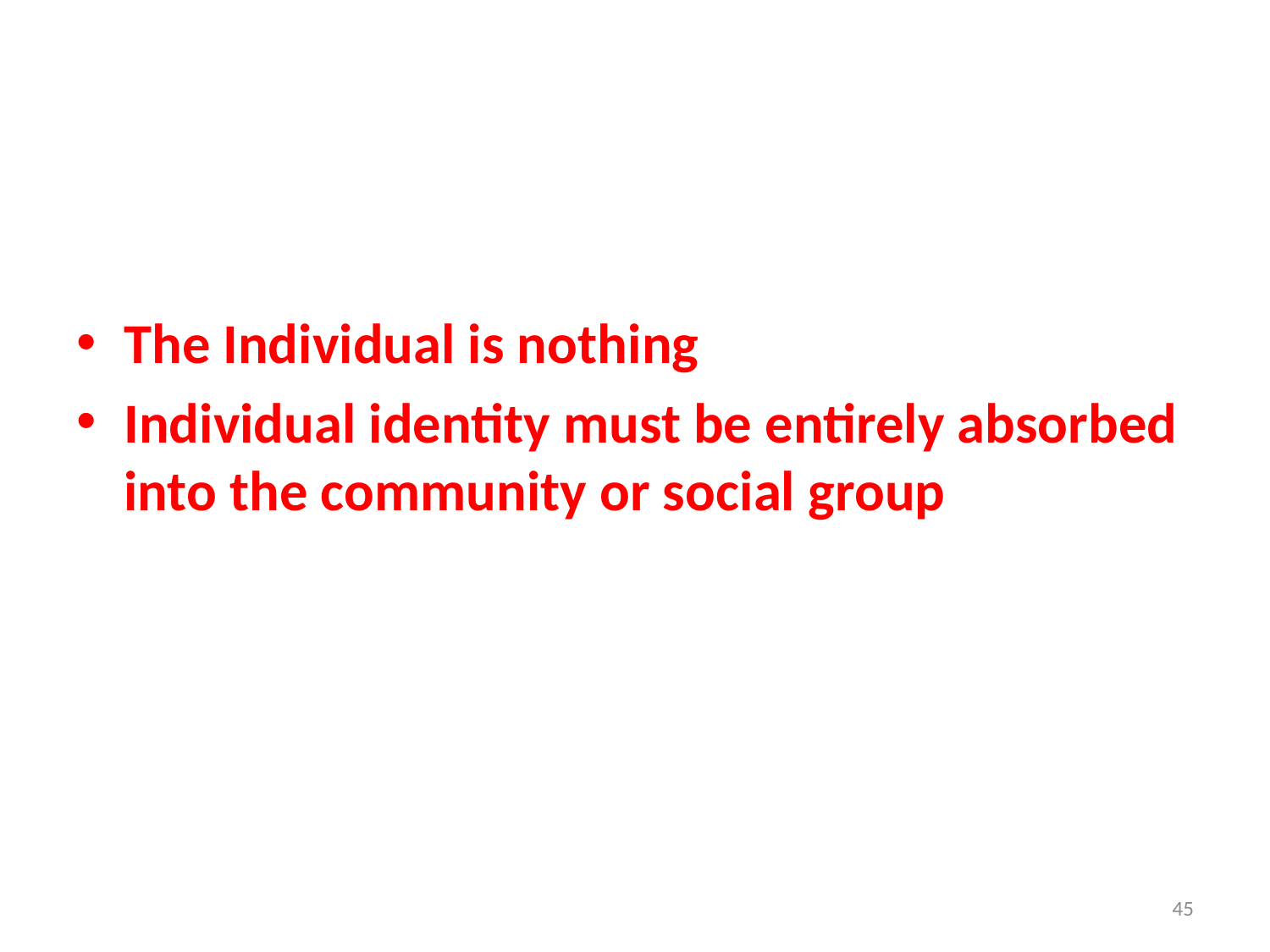

#

The Individual is nothing
Individual identity must be entirely absorbed into the community or social group
45